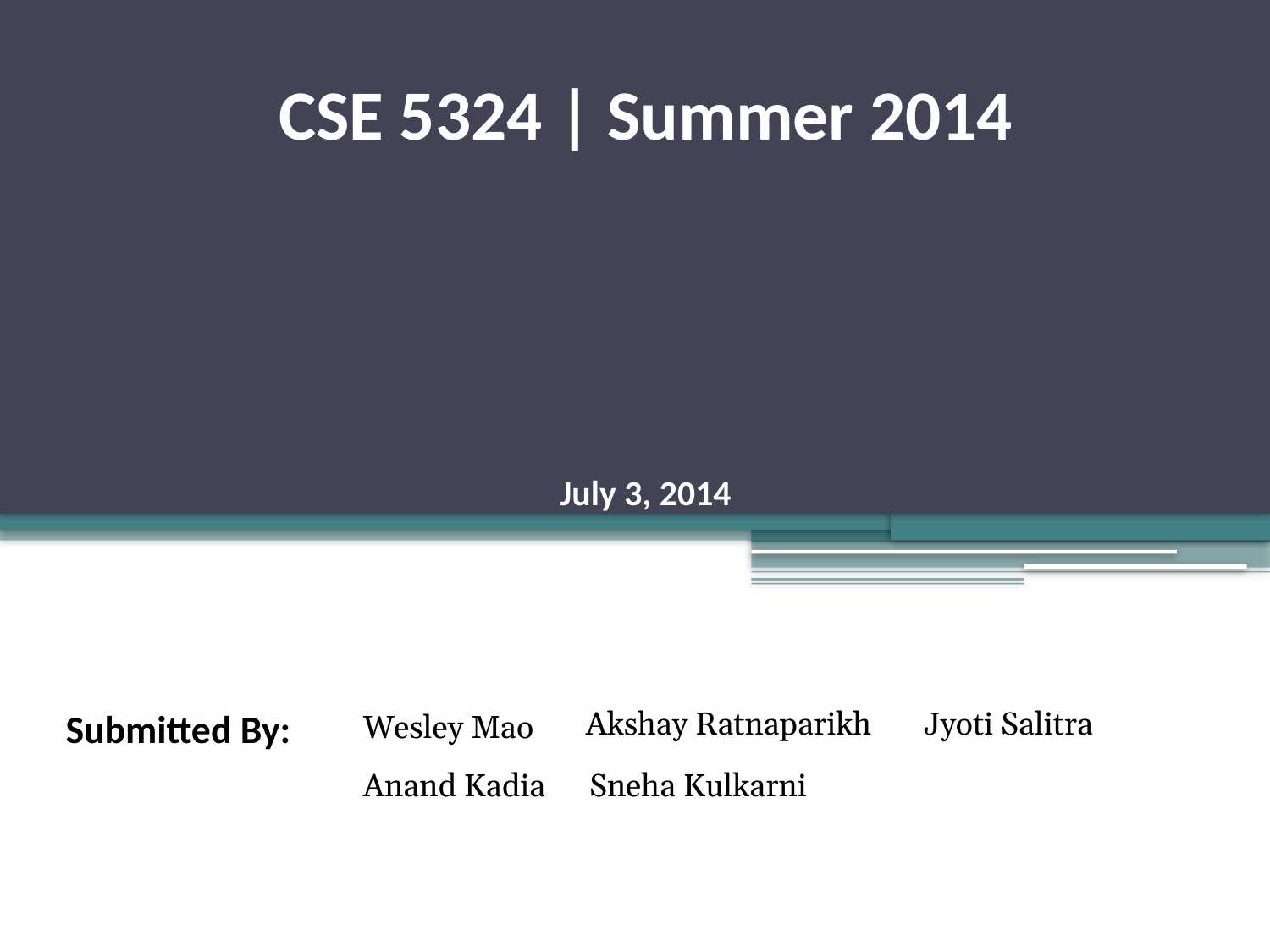

CSE 5324 | Summer 2014

July 3, 2014
Akshay Ratnaparikh
Jyoti Salitra
Submitted By:

Wesley Mao
Anand Kadia
Sneha Kulkarni